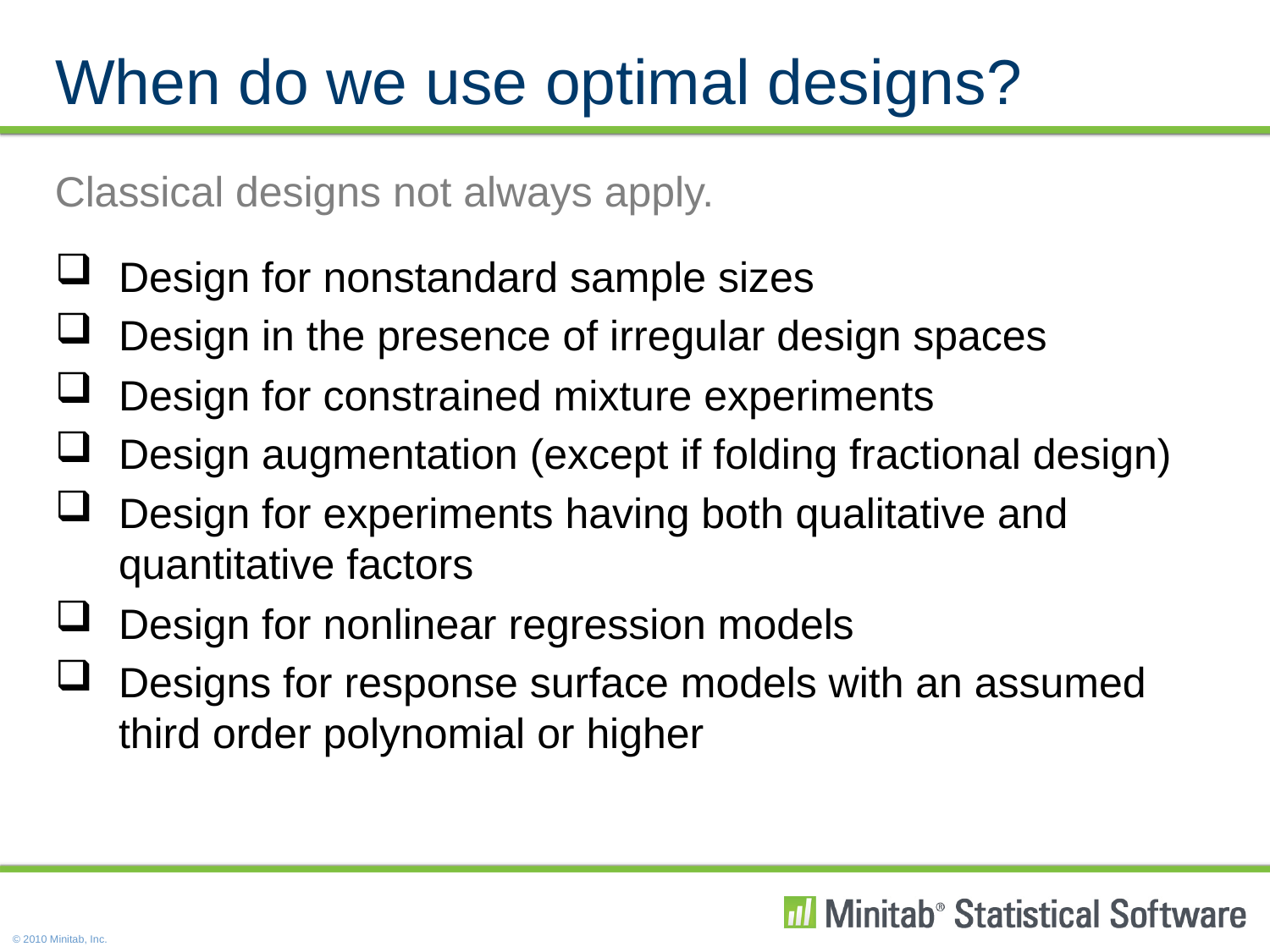

# When do we use optimal designs?
Classical designs not always apply.
Design for nonstandard sample sizes
Design in the presence of irregular design spaces
Design for constrained mixture experiments
Design augmentation (except if folding fractional design)
Design for experiments having both qualitative and quantitative factors
Design for nonlinear regression models
Designs for response surface models with an assumed third order polynomial or higher